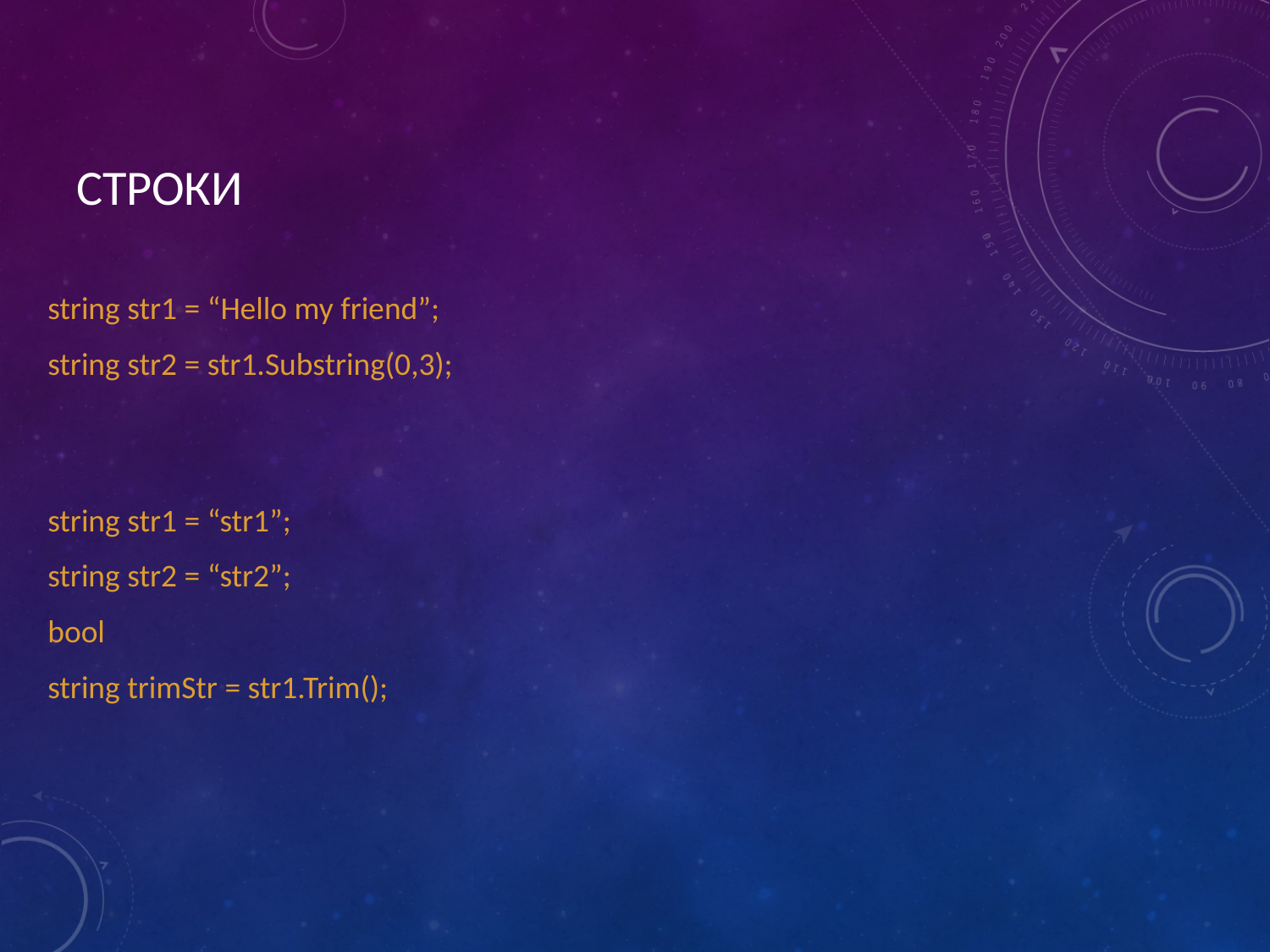

# Строки

string str1 = “Hello my friend”;
string str2 = str1.Substring(0,3);

string str1 = “str1”;
string str2 = “str2”;
bool
string trimStr = str1.Trim();